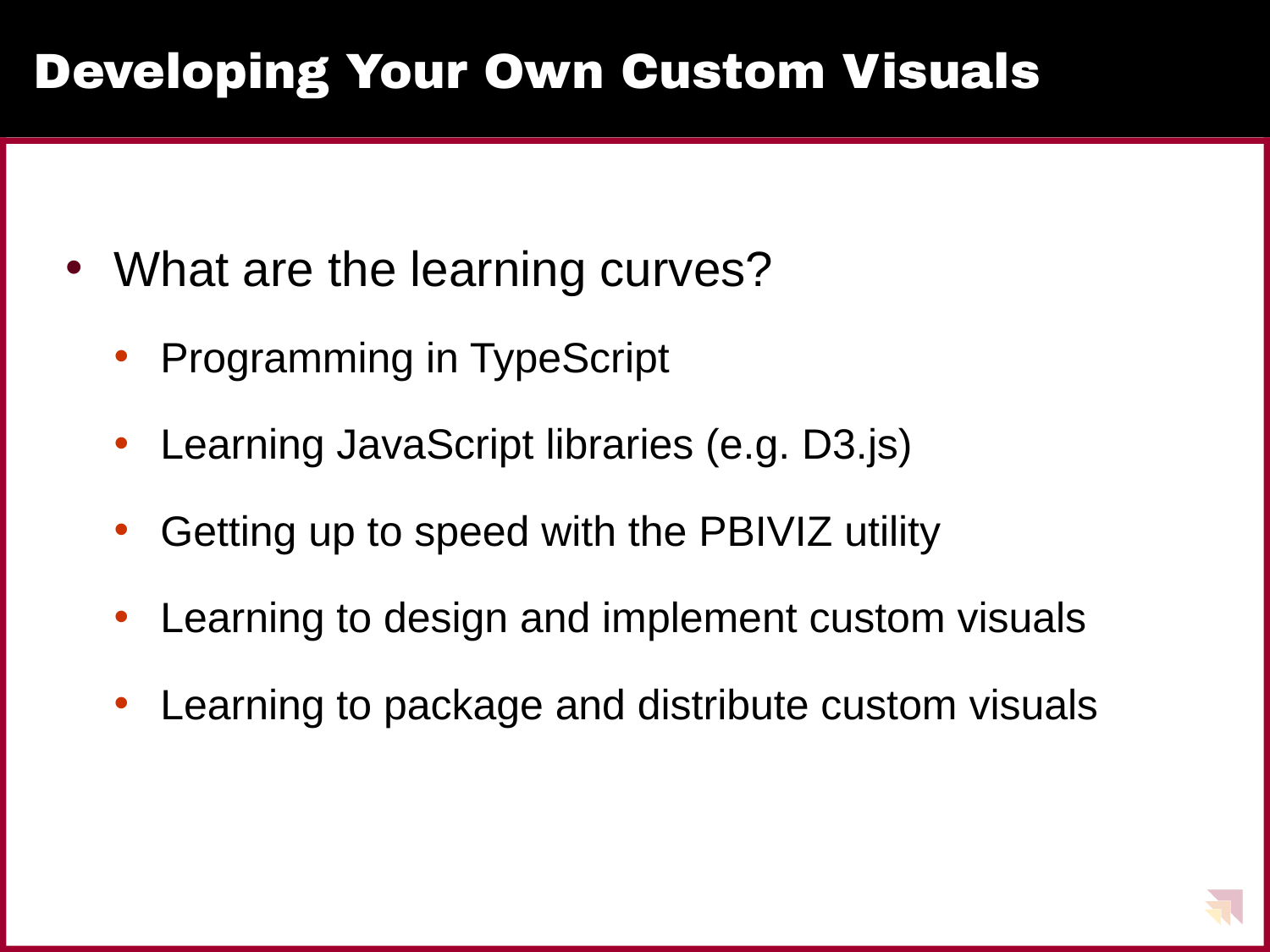

# Developing Your Own Custom Visuals
What are the learning curves?
Programming in TypeScript
Learning JavaScript libraries (e.g. D3.js)
Getting up to speed with the PBIVIZ utility
Learning to design and implement custom visuals
Learning to package and distribute custom visuals